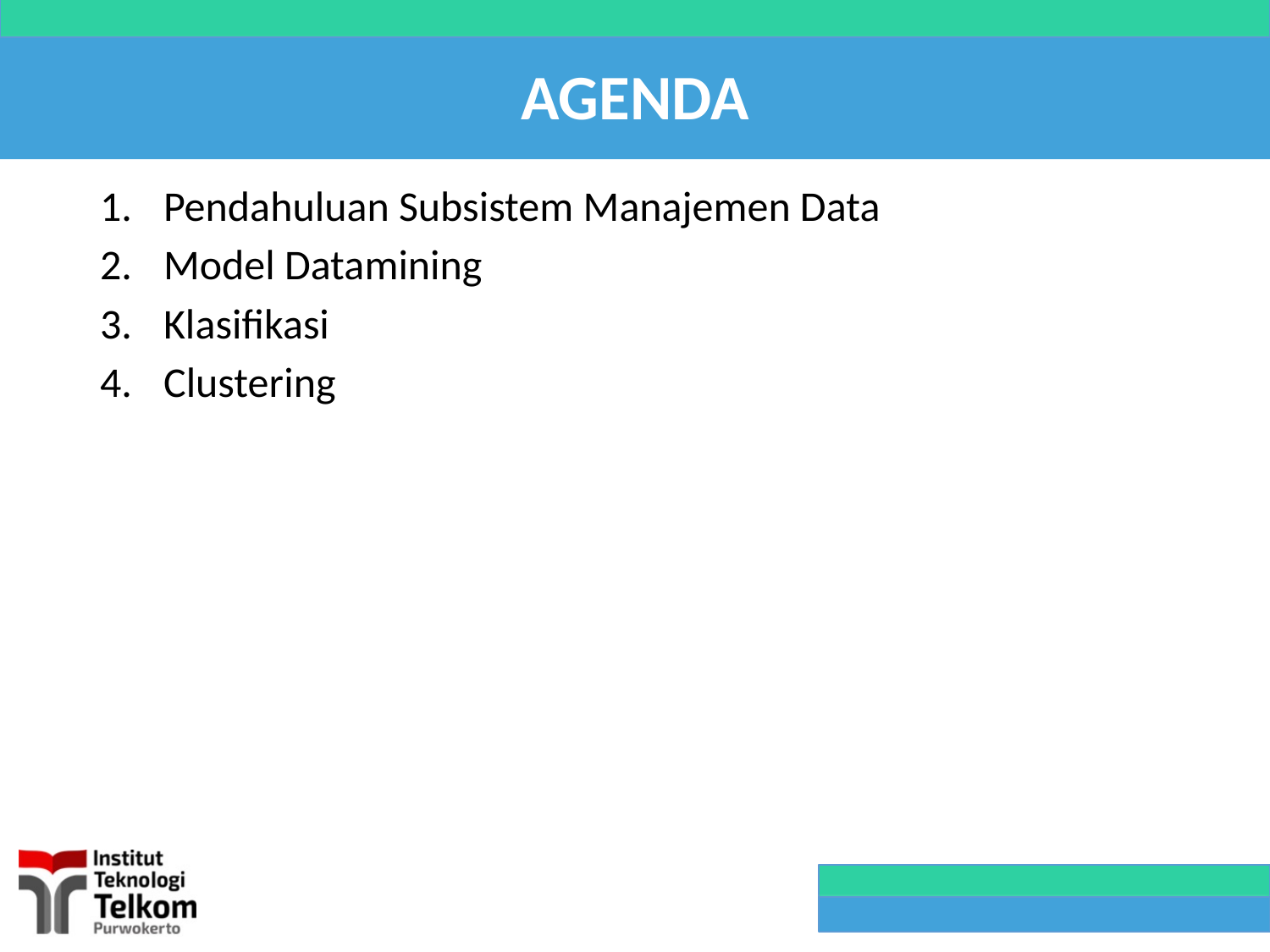

# AGENDA
Pendahuluan Subsistem Manajemen Data
Model Datamining
Klasifikasi
Clustering